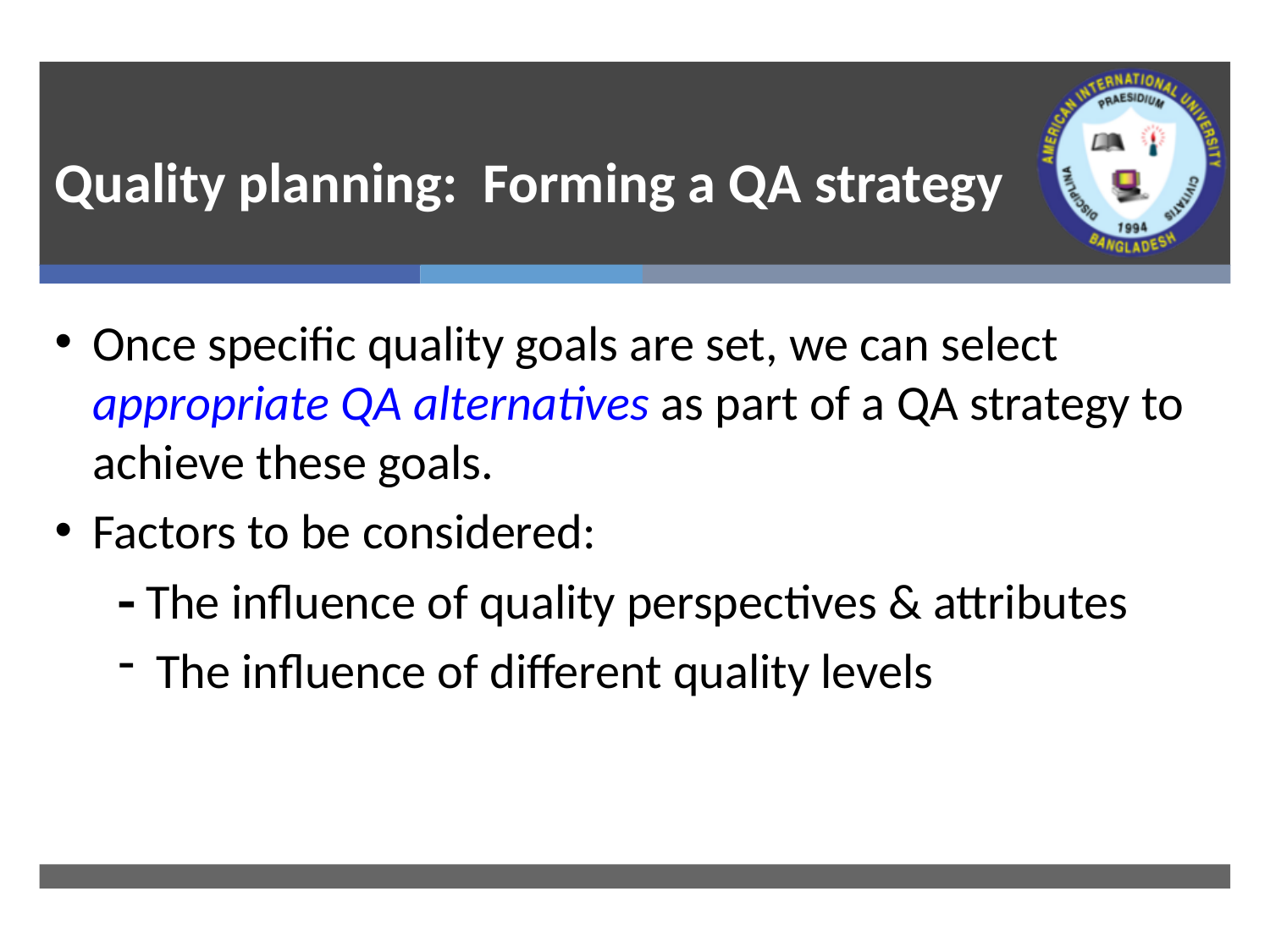

# Quality planning:  Forming a QA strategy
Once specific quality goals are set, we can select appropriate QA alternatives as part of a QA strategy to achieve these goals.
Factors to be considered:
− The influence of quality perspectives & attributes
The influence of different quality levels